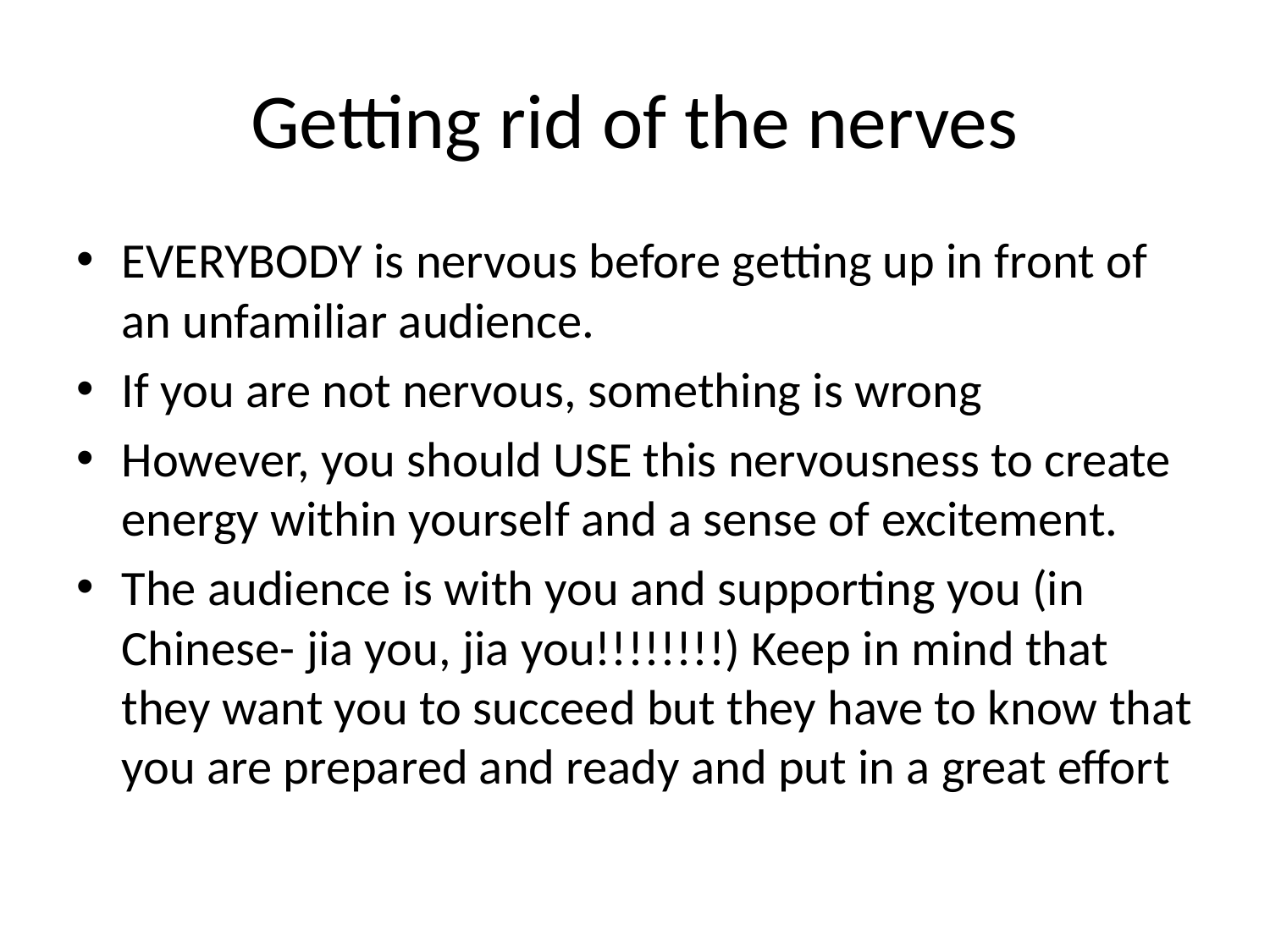

# Getting rid of the nerves
EVERYBODY is nervous before getting up in front of an unfamiliar audience.
If you are not nervous, something is wrong
However, you should USE this nervousness to create energy within yourself and a sense of excitement.
The audience is with you and supporting you (in Chinese- jia you, jia you!!!!!!!!) Keep in mind that they want you to succeed but they have to know that you are prepared and ready and put in a great effort